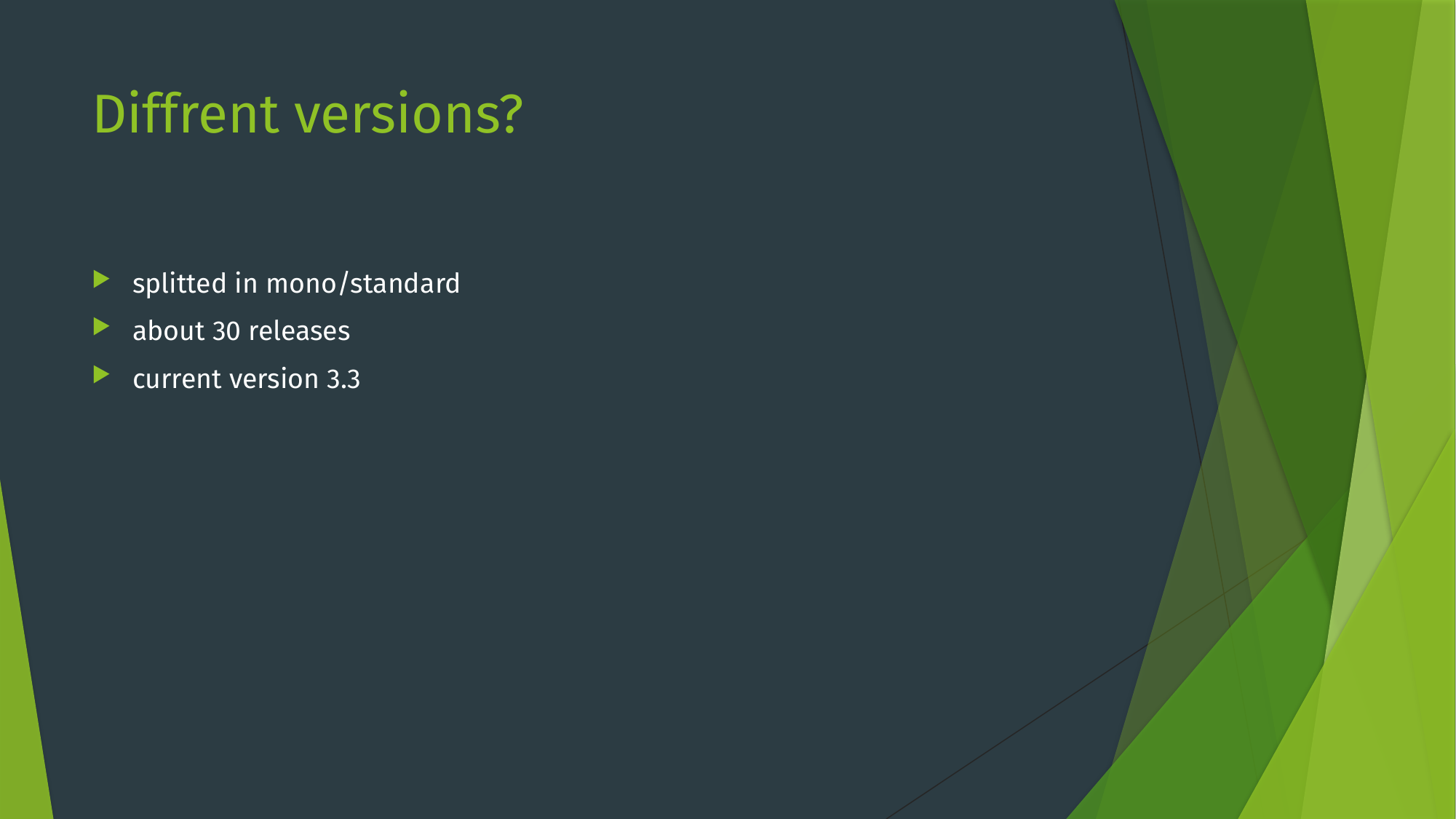

# Diffrent versions?
splitted in mono/standard
about 30 releases
current version 3.3